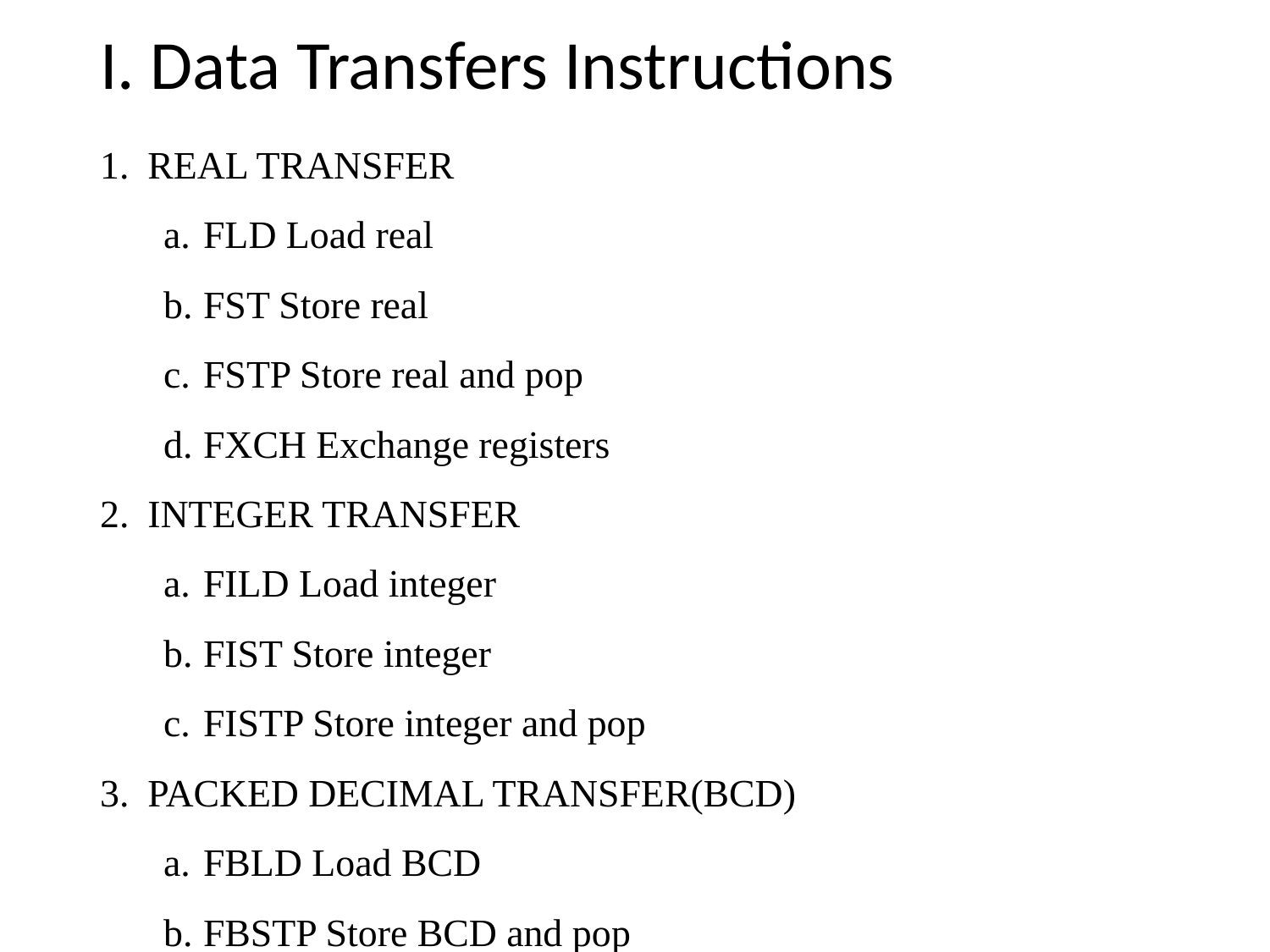

# I. Data Transfers Instructions
REAL TRANSFER
FLD Load real
FST Store real
FSTP Store real and pop
FXCH Exchange registers
INTEGER TRANSFER
FILD Load integer
FIST Store integer
FISTP Store integer and pop
PACKED DECIMAL TRANSFER(BCD)
FBLD Load BCD
FBSTP Store BCD and pop